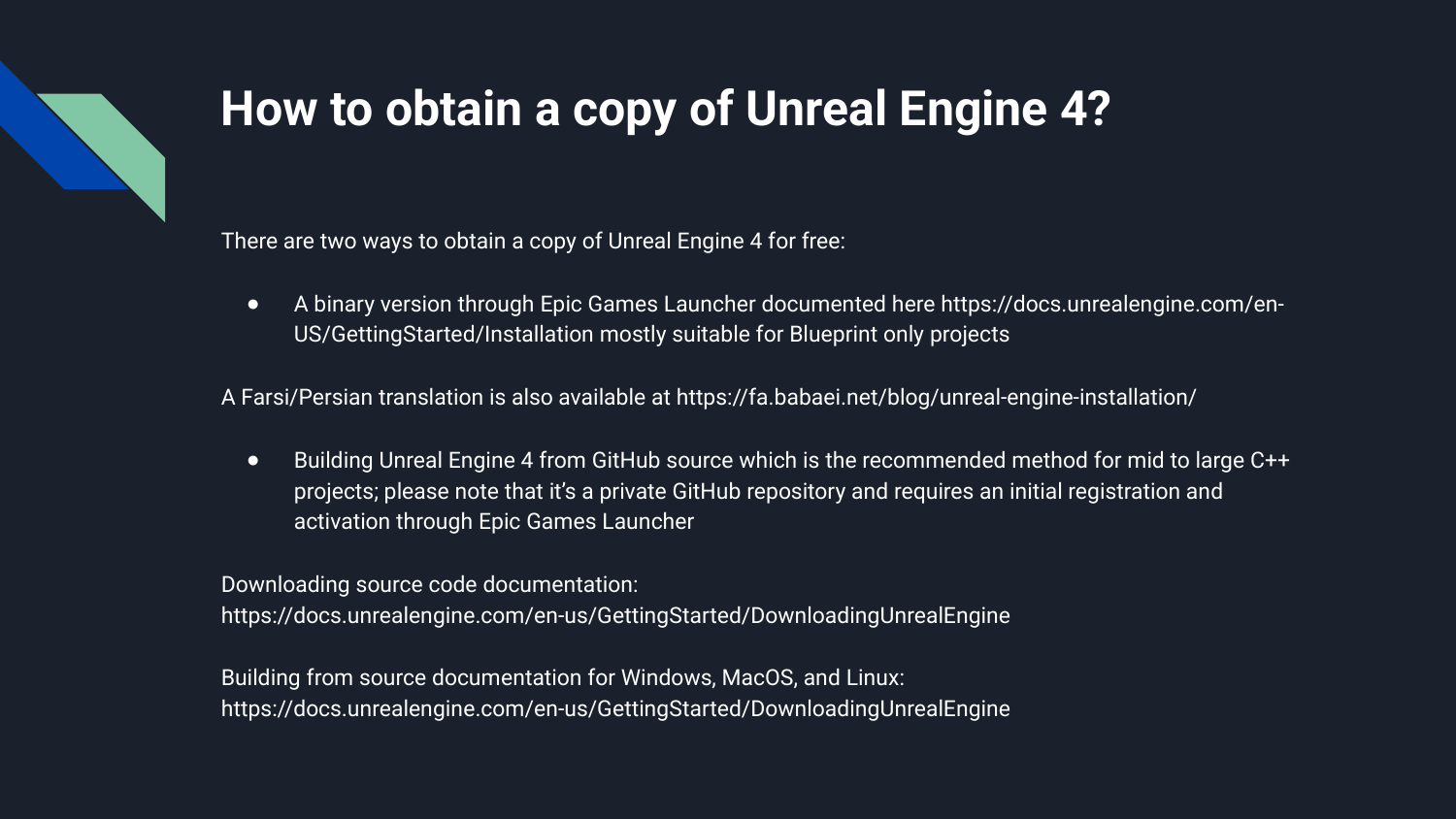

# How to obtain a copy of Unreal Engine 4?
There are two ways to obtain a copy of Unreal Engine 4 for free:
A binary version through Epic Games Launcher documented here https://docs.unrealengine.com/en-US/GettingStarted/Installation mostly suitable for Blueprint only projects
A Farsi/Persian translation is also available at https://fa.babaei.net/blog/unreal-engine-installation/
Building Unreal Engine 4 from GitHub source which is the recommended method for mid to large C++  projects; please note that it’s a private GitHub repository and requires an initial registration and activation through Epic Games Launcher
Downloading source code documentation: https://docs.unrealengine.com/en-us/GettingStarted/DownloadingUnrealEngine
Building from source documentation for Windows, MacOS, and Linux: https://docs.unrealengine.com/en-us/GettingStarted/DownloadingUnrealEngine